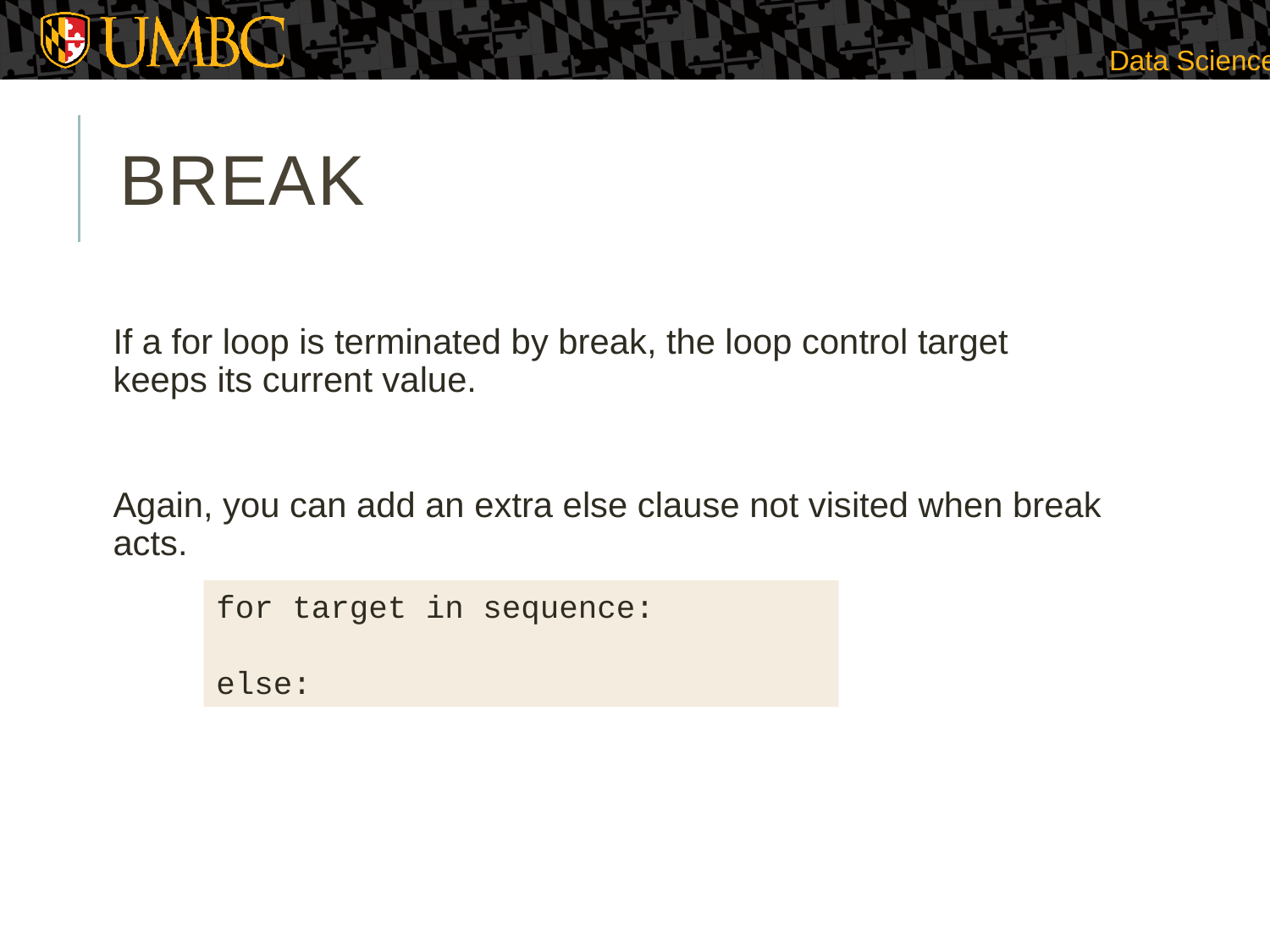

# Break
If a for loop is terminated by break, the loop control target keeps its current value.

Again, you can add an extra else clause not visited when break acts.

for target in sequence:

else: